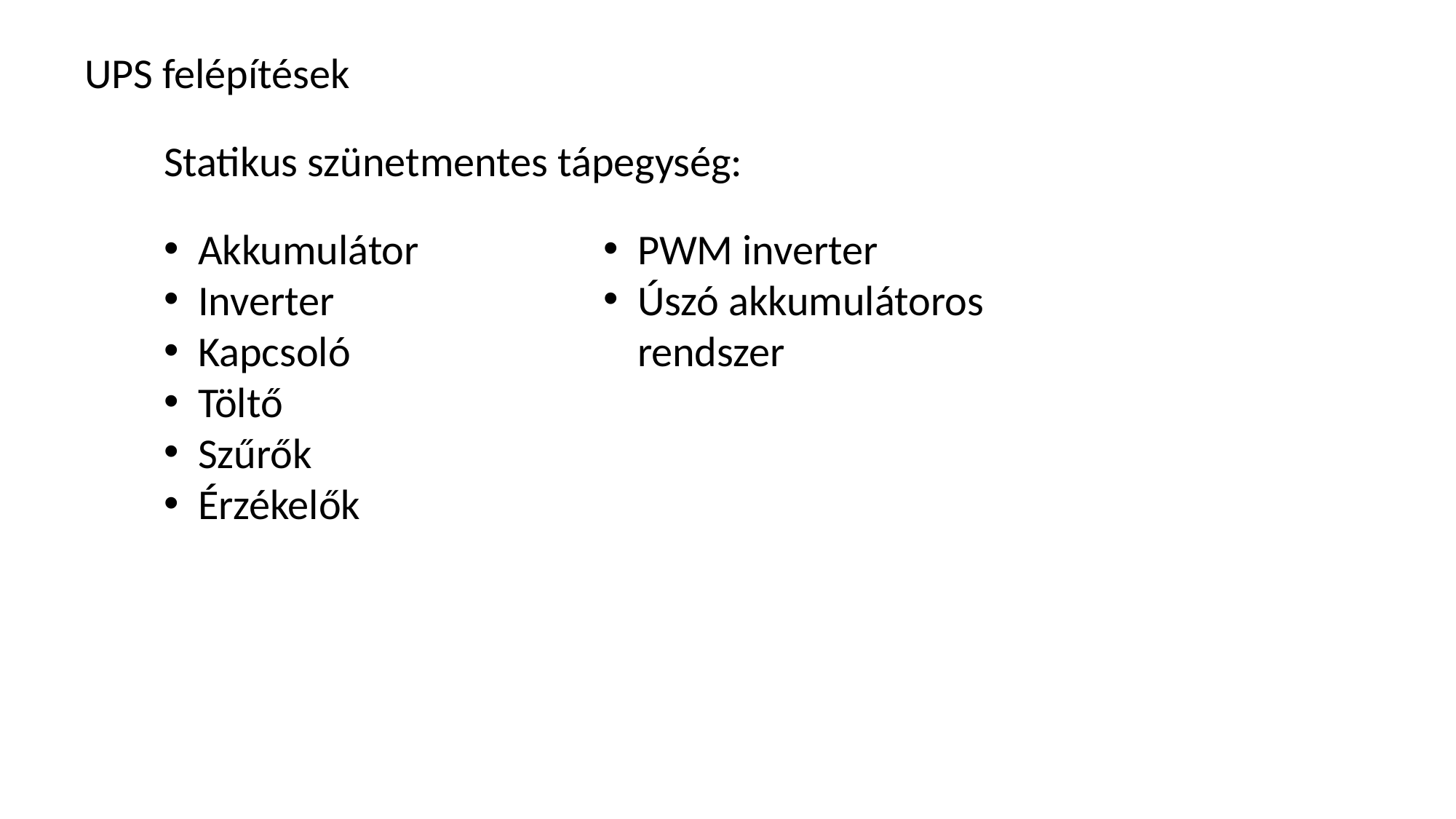

UPS felépítések
Statikus szünetmentes tápegység:
Akkumulátor
Inverter
Kapcsoló
Töltő
Szűrők
Érzékelők
PWM inverter
Úszó akkumulátoros rendszer